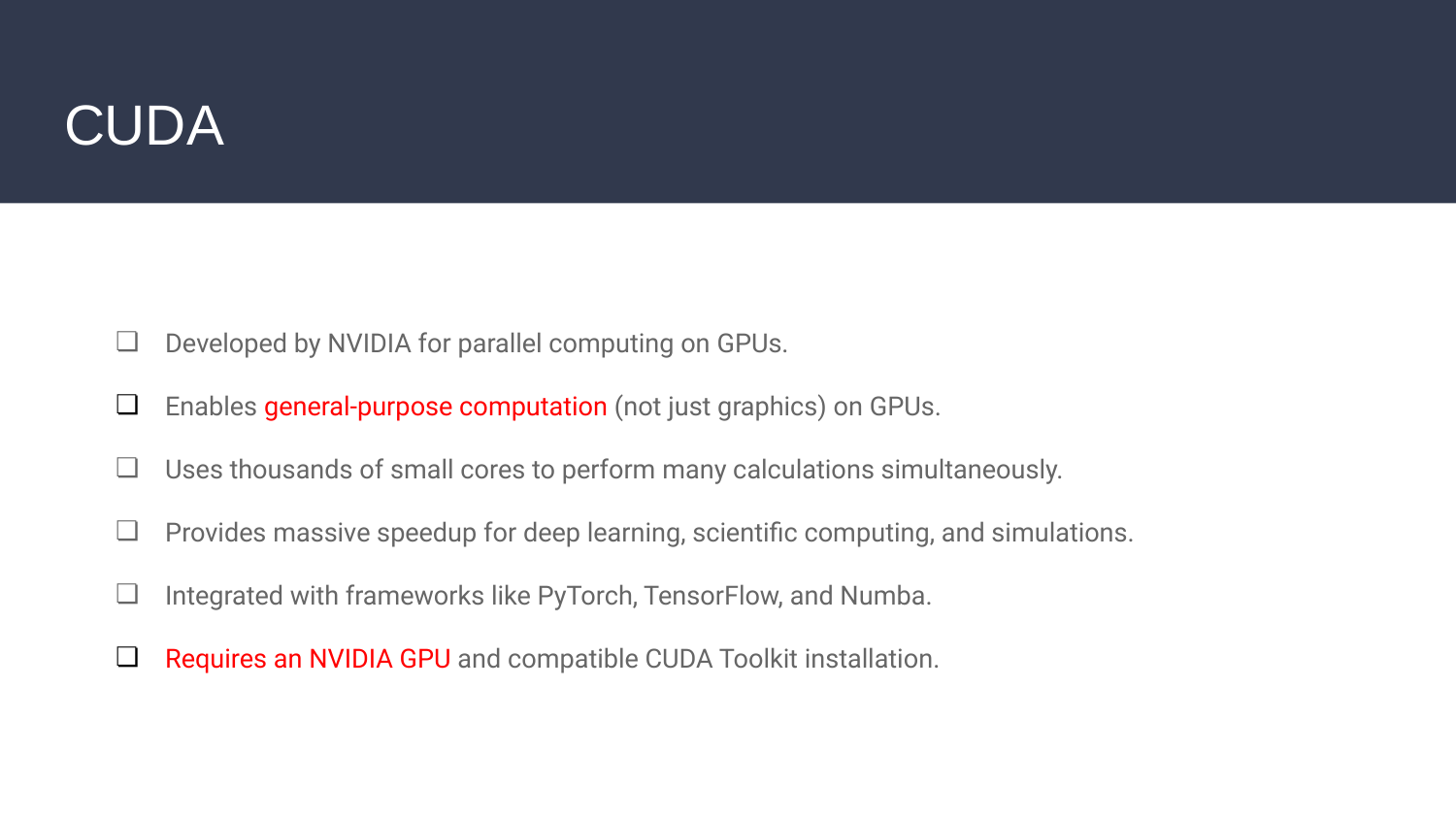

# CUDA
Developed by NVIDIA for parallel computing on GPUs.
Enables general-purpose computation (not just graphics) on GPUs.
Uses thousands of small cores to perform many calculations simultaneously.
Provides massive speedup for deep learning, scientific computing, and simulations.
Integrated with frameworks like PyTorch, TensorFlow, and Numba.
Requires an NVIDIA GPU and compatible CUDA Toolkit installation.